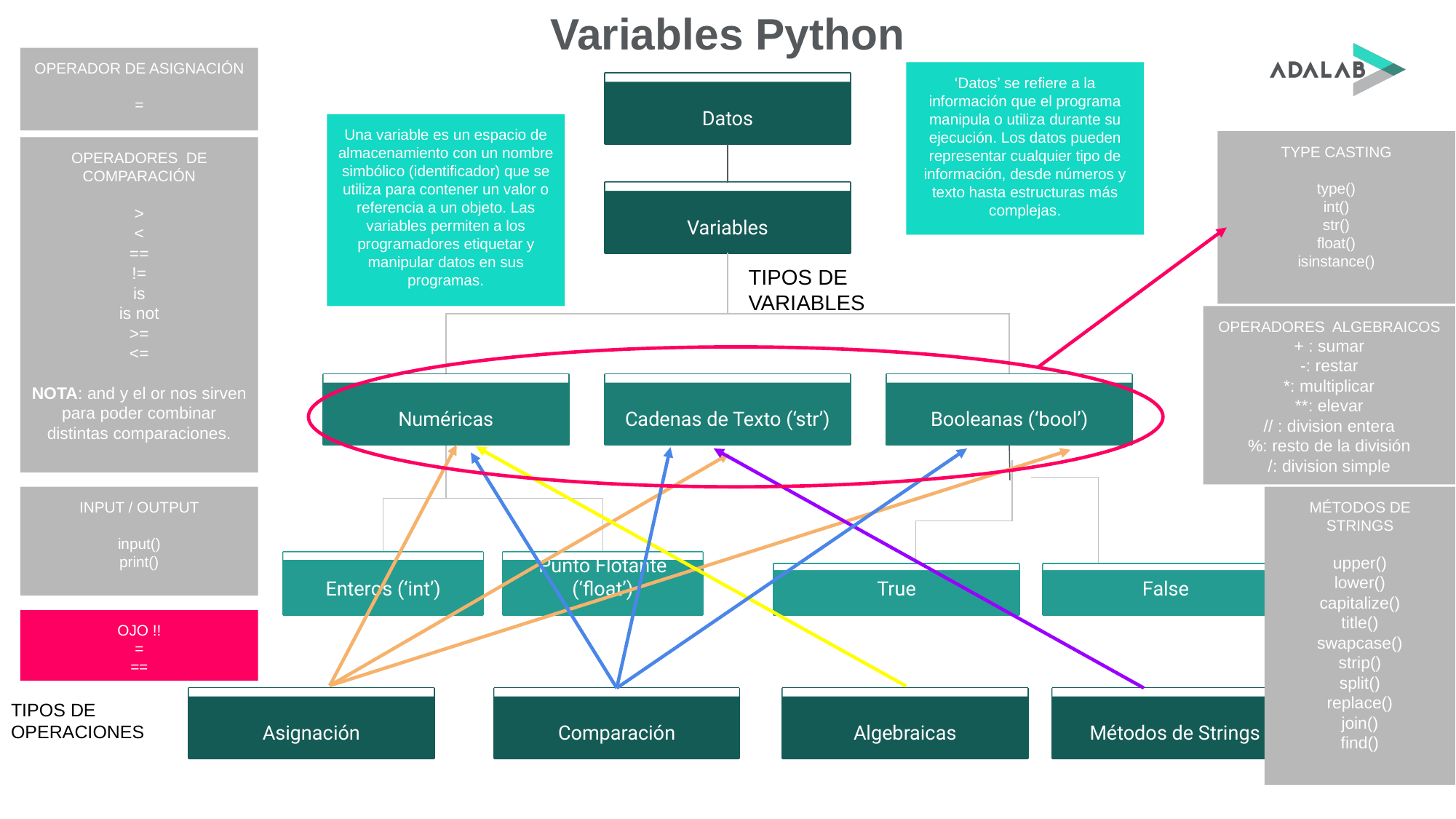

# Variables Python
OPERADOR DE ASIGNACIÓN

=
‘Datos’ se refiere a la información que el programa manipula o utiliza durante su ejecución. Los datos pueden representar cualquier tipo de información, desde números y texto hasta estructuras más complejas.

Datos
Una variable es un espacio de almacenamiento con un nombre simbólico (identificador) que se utiliza para contener un valor o referencia a un objeto. Las variables permiten a los programadores etiquetar y manipular datos en sus programas.

TYPE CASTING

type()
int()
str()
float()
isinstance()
OPERADORES  DE COMPARACIÓN

>
<
==
!=
is
is not
>=
<=

NOTA: and y el or nos sirven para poder combinar distintas comparaciones.

Variables

Numéricas

Booleanas (‘bool’)

Cadenas de Texto (‘str’)
TIPOS DE VARIABLES
OPERADORES  ALGEBRAICOS
+ : sumar
-: restar
*: multiplicar
**: elevar
// : division entera
%: resto de la división
/: division simple

Enteros (‘int’)

Punto Flotante (‘float’)

True

False

INPUT / OUTPUT

input()
print()
MÉTODOS DE STRINGS

upper()
lower()
capitalize()
title()
swapcase()
strip()
split()
replace()
join()
find()
OJO !!
=
==
TIPOS DE OPERACIONES

Asignación

Comparación

Algebraicas

Métodos de Strings